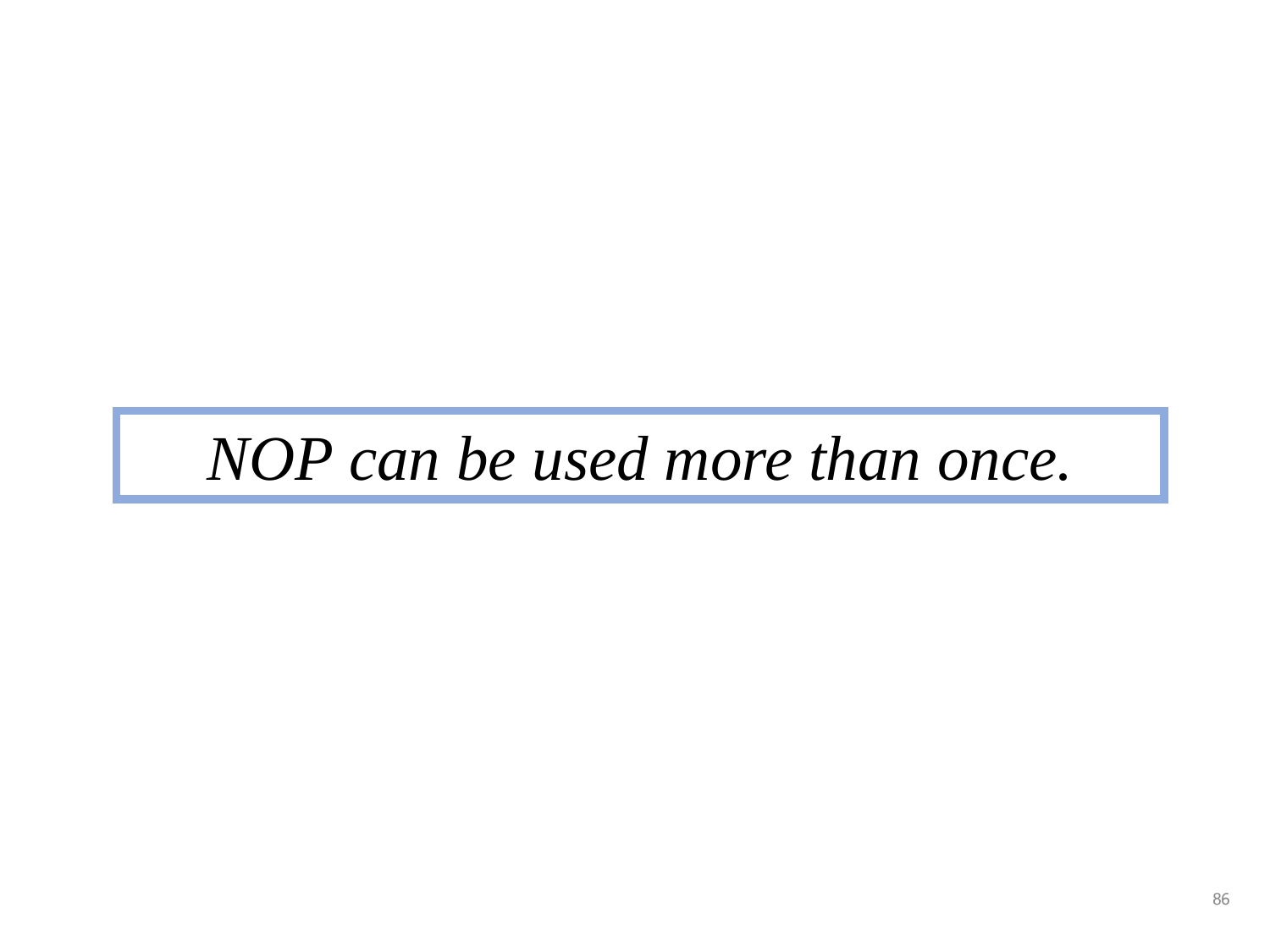

NOP can be used more than once.
86